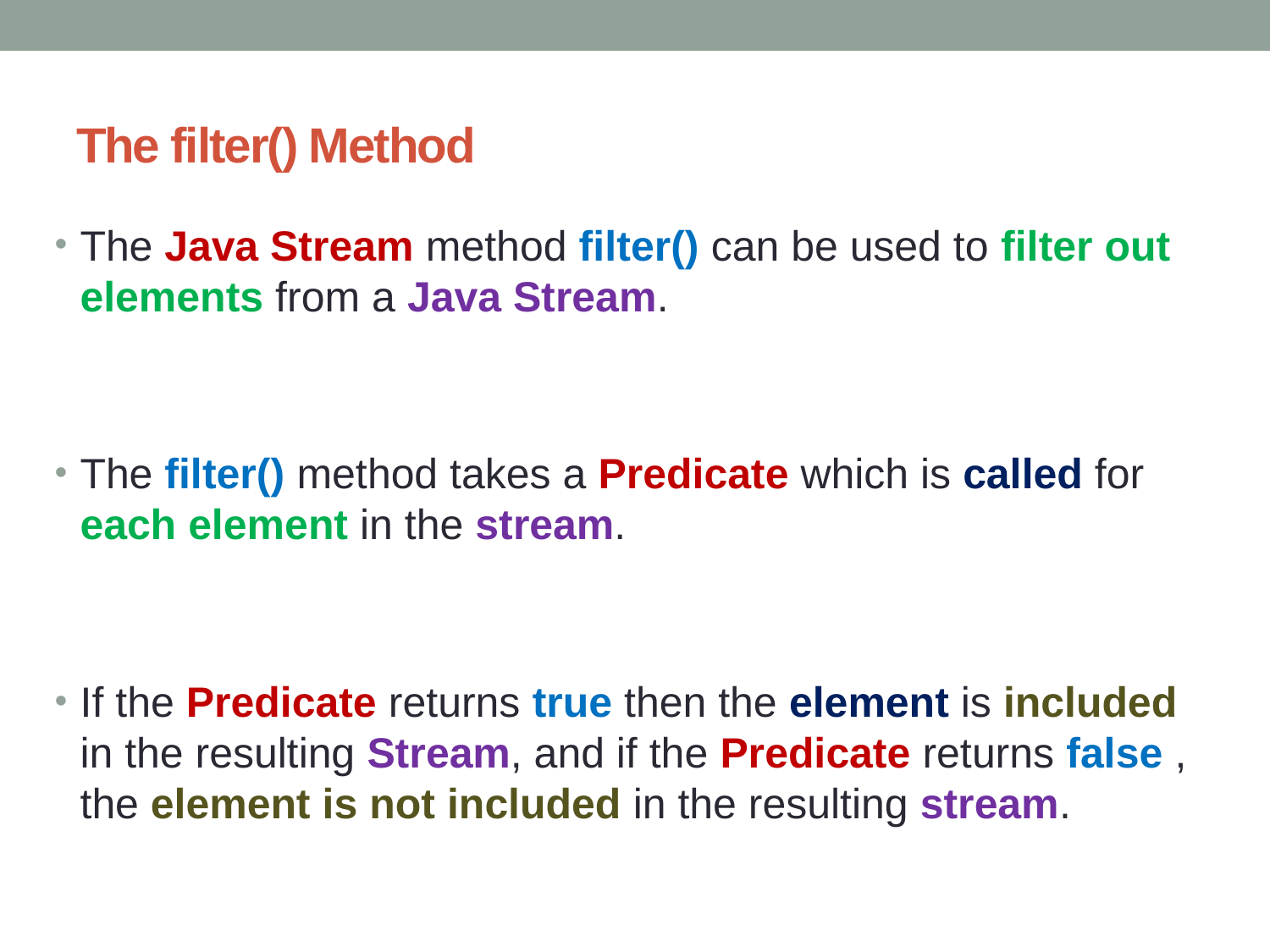

# The filter() Method
The Java Stream method filter() can be used to filter out elements from a Java Stream.

The filter() method takes a Predicate which is called for each element in the stream.

If the Predicate returns true then the element is included in the resulting Stream, and if the Predicate returns false , the element is not included in the resulting stream.